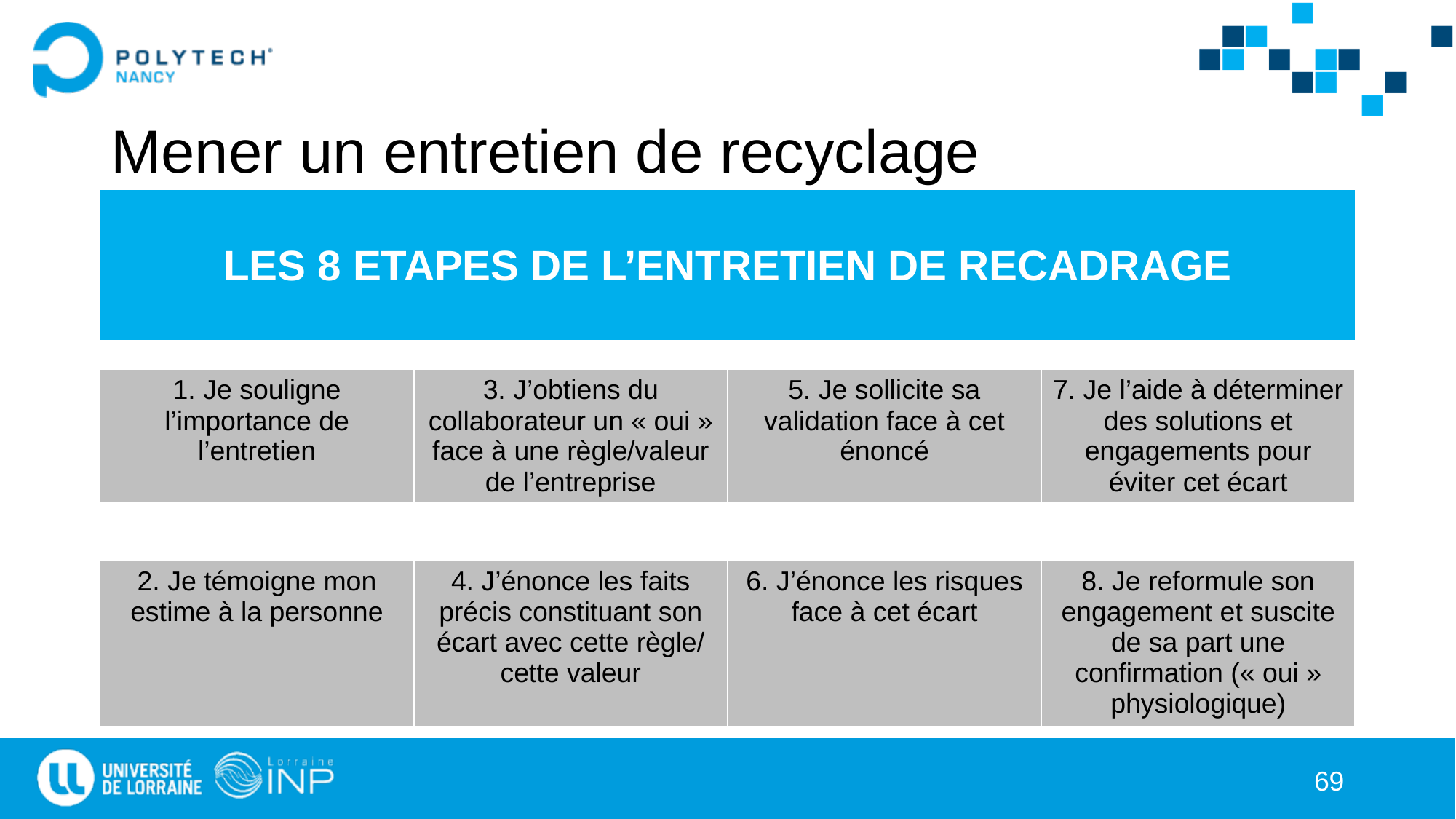

# Mener un entretien de recyclage
| LES 8 ETAPES DE L’ENTRETIEN DE RECADRAGE |
| --- |
| 1. Je souligne l’importance de l’entretien | 3. J’obtiens du collaborateur un « oui » face à une règle/valeur de l’entreprise | 5. Je sollicite sa validation face à cet énoncé | 7. Je l’aide à déterminer des solutions et engagements pour éviter cet écart |
| --- | --- | --- | --- |
| 2. Je témoigne mon estime à la personne | 4. J’énonce les faits précis constituant son écart avec cette règle/ cette valeur | 6. J’énonce les risques face à cet écart | 8. Je reformule son engagement et suscite de sa part une confirmation (« oui » physiologique) |
| --- | --- | --- | --- |